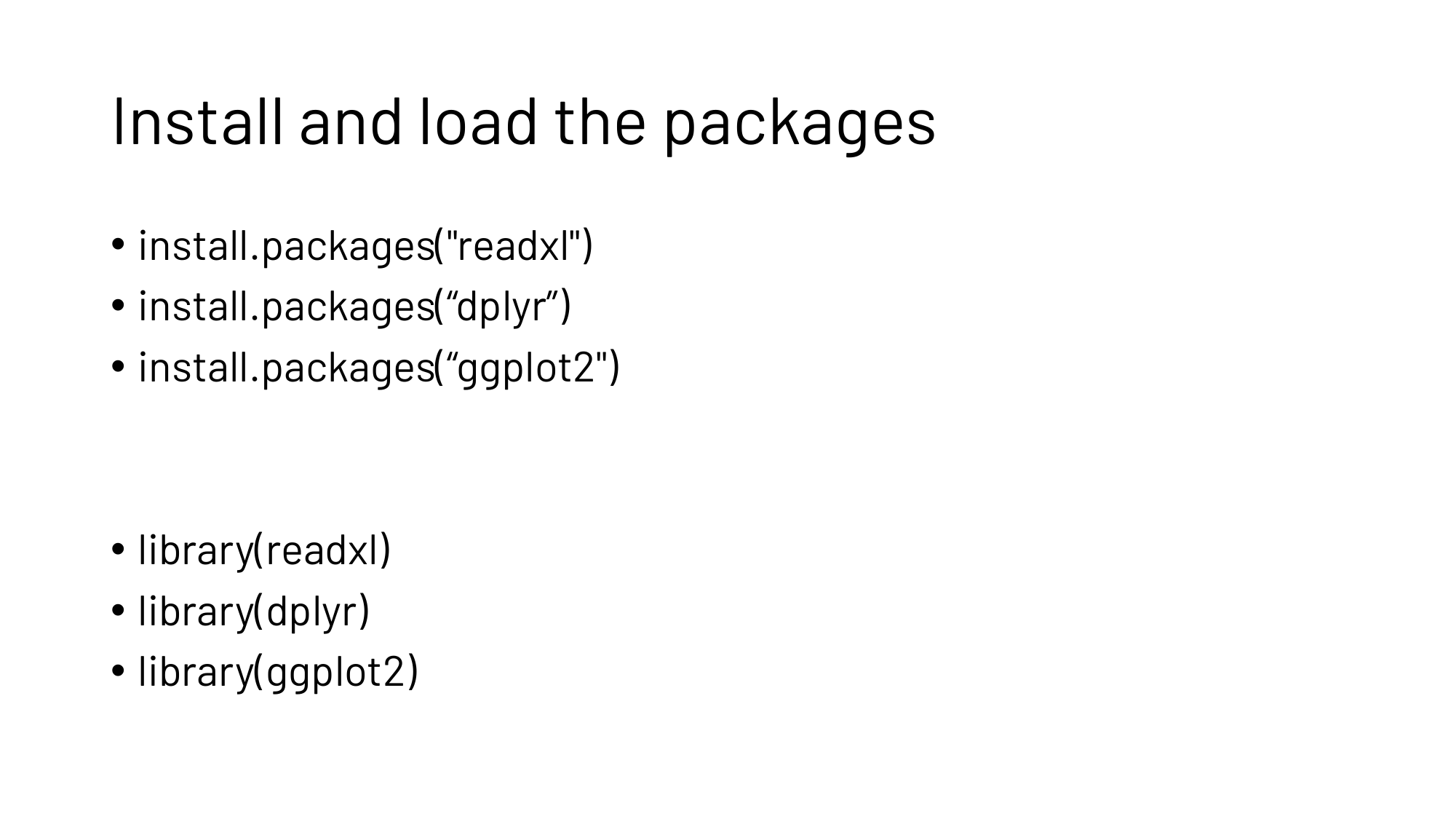

# Install and load the packages
install.packages("readxl")
install.packages(“dplyr”)
install.packages(“ggplot2")

library(readxl)
library(dplyr)
library(ggplot2)